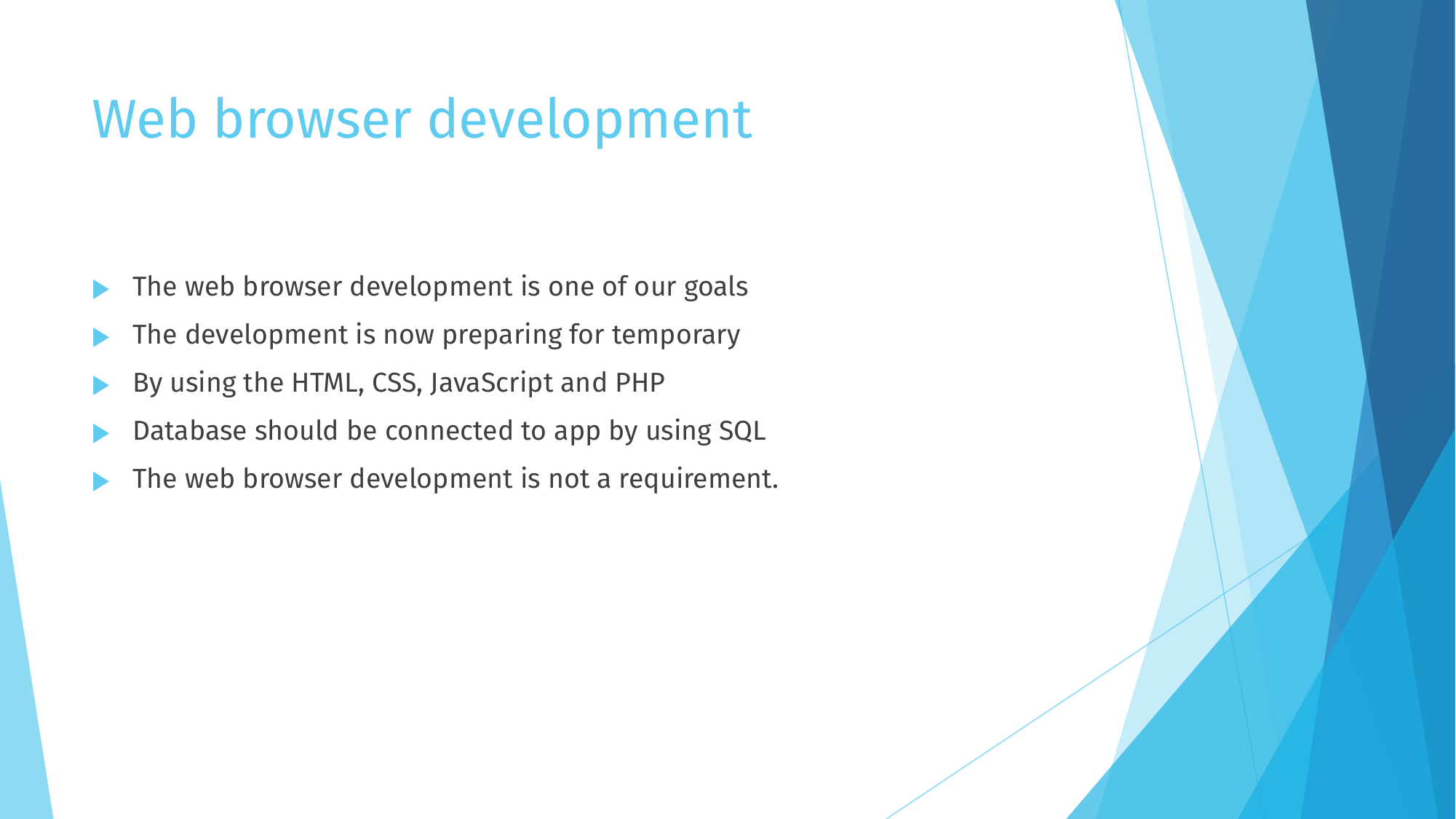

# Web browser development
The web browser development is one of our goals
The development is now preparing for temporary
By using the HTML, CSS, JavaScript and PHP
Database should be connected to app by using SQL
The web browser development is not a requirement.